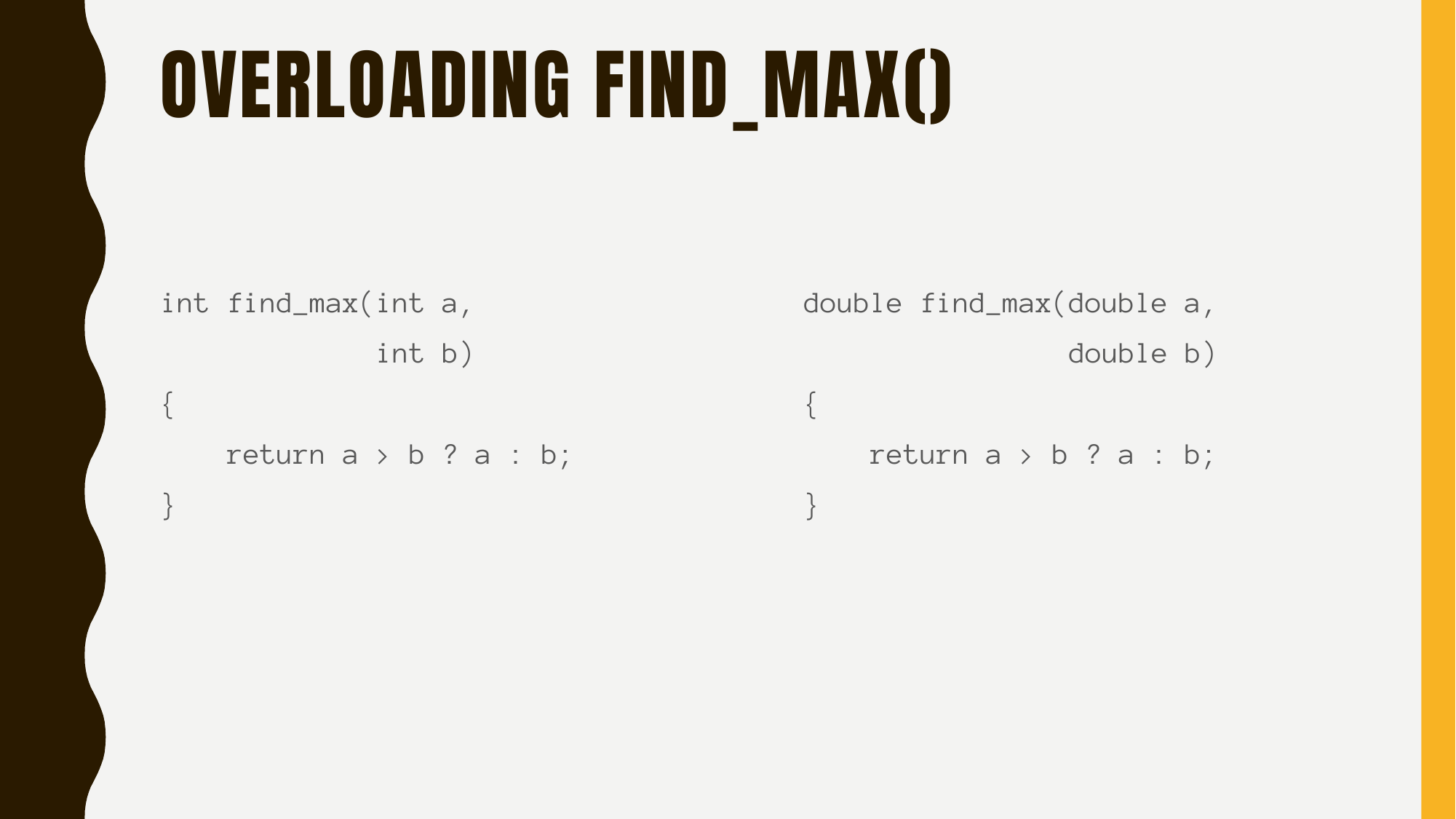

# Overloading find_max()
int find_max(int a,
             int b)
{
    return a > b ? a : b;
}
double find_max(double a,
                double b)
{
    return a > b ? a : b;
}